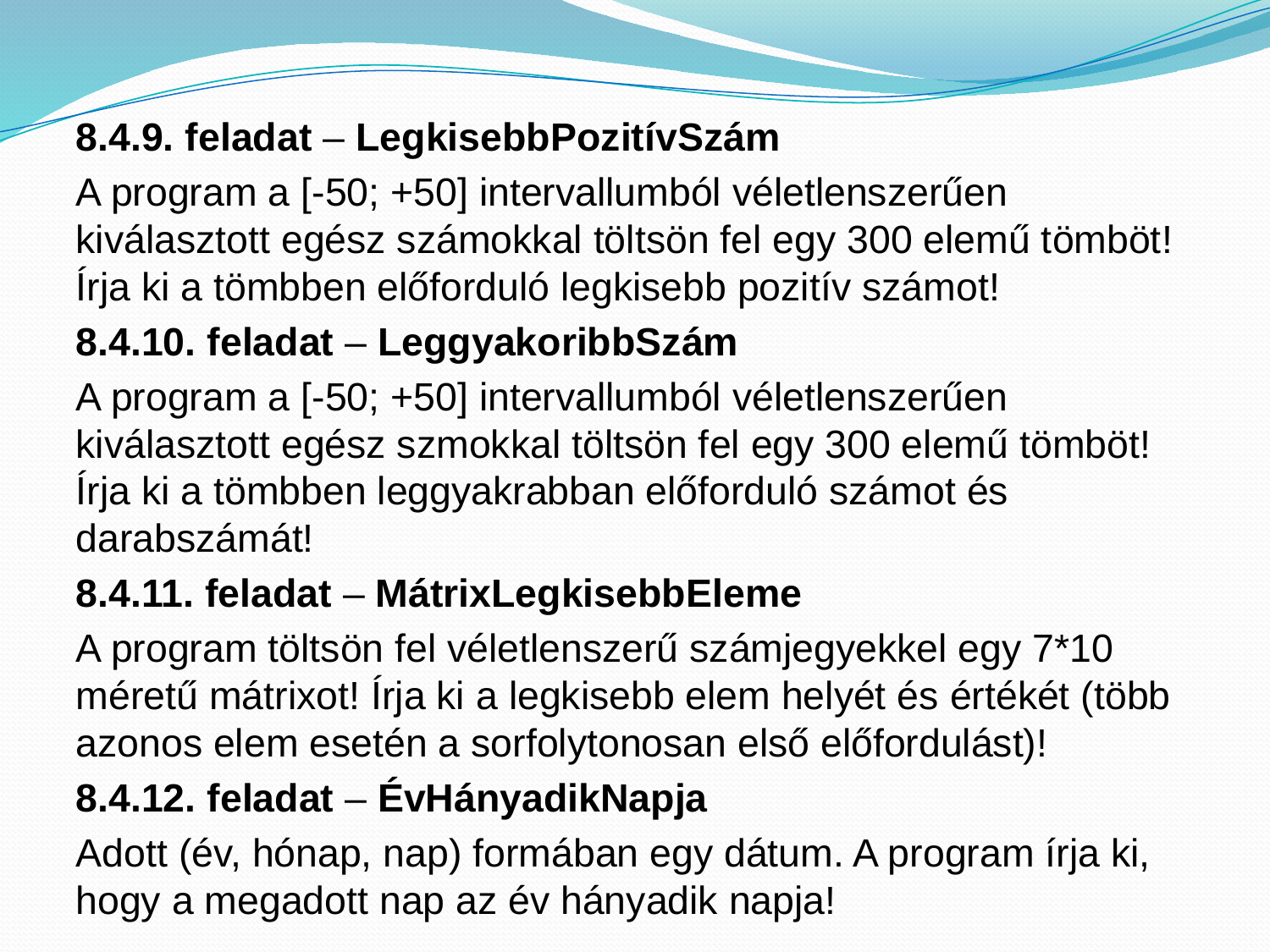

8.4.9. feladat – LegkisebbPozitívSzám
A program a [-50; +50] intervallumból véletlenszerűen kiválasztott egész számokkal töltsön fel egy 300 elemű tömböt! Írja ki a tömbben előforduló legkisebb pozitív számot!
8.4.10. feladat – LeggyakoribbSzám
A program a [-50; +50] intervallumból véletlenszerűen kiválasztott egész szmokkal töltsön fel egy 300 elemű tömböt! Írja ki a tömbben leggyakrabban előforduló számot és darabszámát!
8.4.11. feladat – MátrixLegkisebbEleme
A program töltsön fel véletlenszerű számjegyekkel egy 7*10 méretű mátrixot! Írja ki a legkisebb elem helyét és értékét (több azonos elem esetén a sorfolytonosan első előfordulást)!
8.4.12. feladat – ÉvHányadikNapja
Adott (év, hónap, nap) formában egy dátum. A program írja ki, hogy a megadott nap az év hányadik napja!